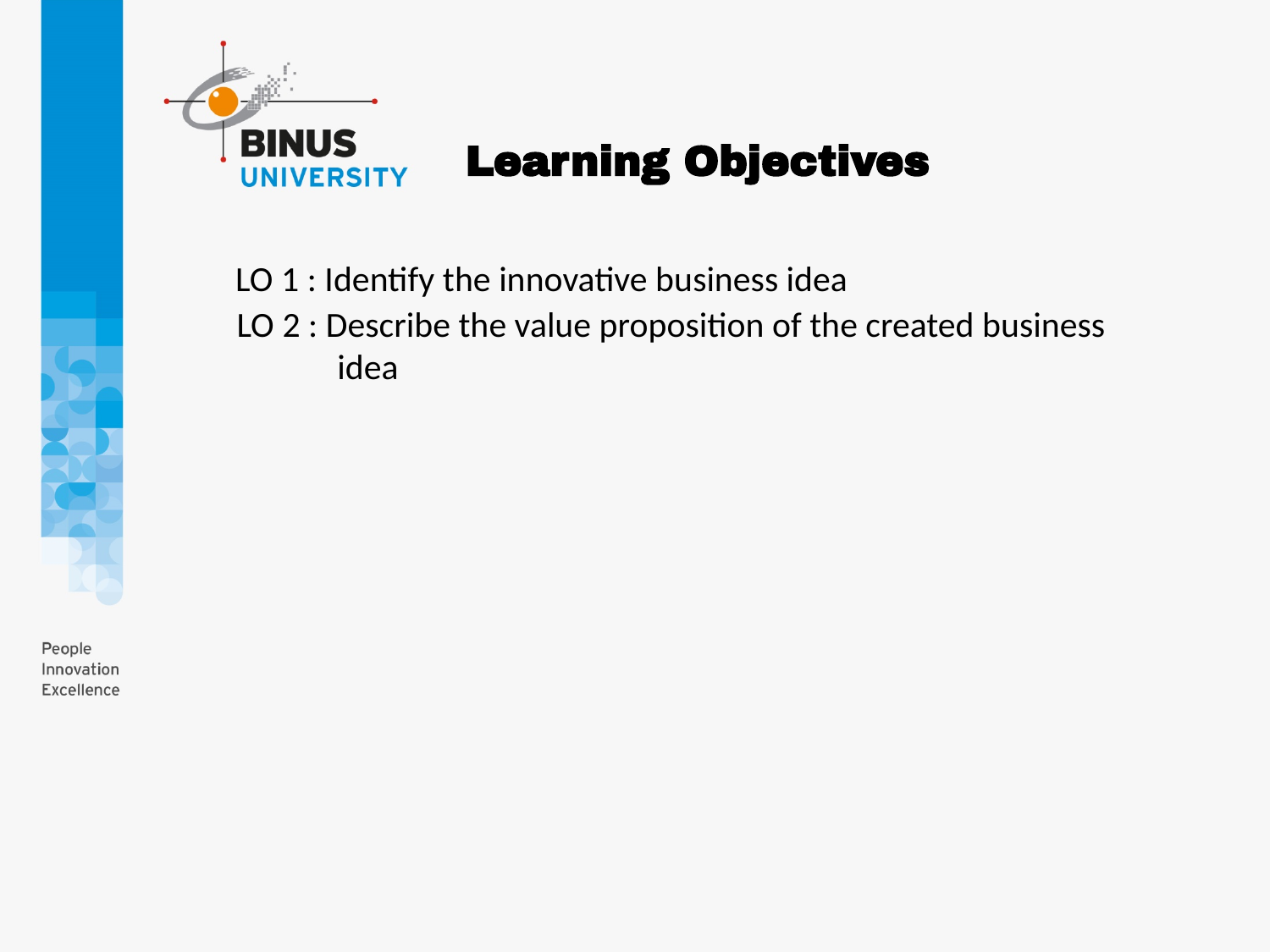

Learning Objectives
# LO 1 : Identify the innovative business idea
LO 2 : Describe the value proposition of the created business idea